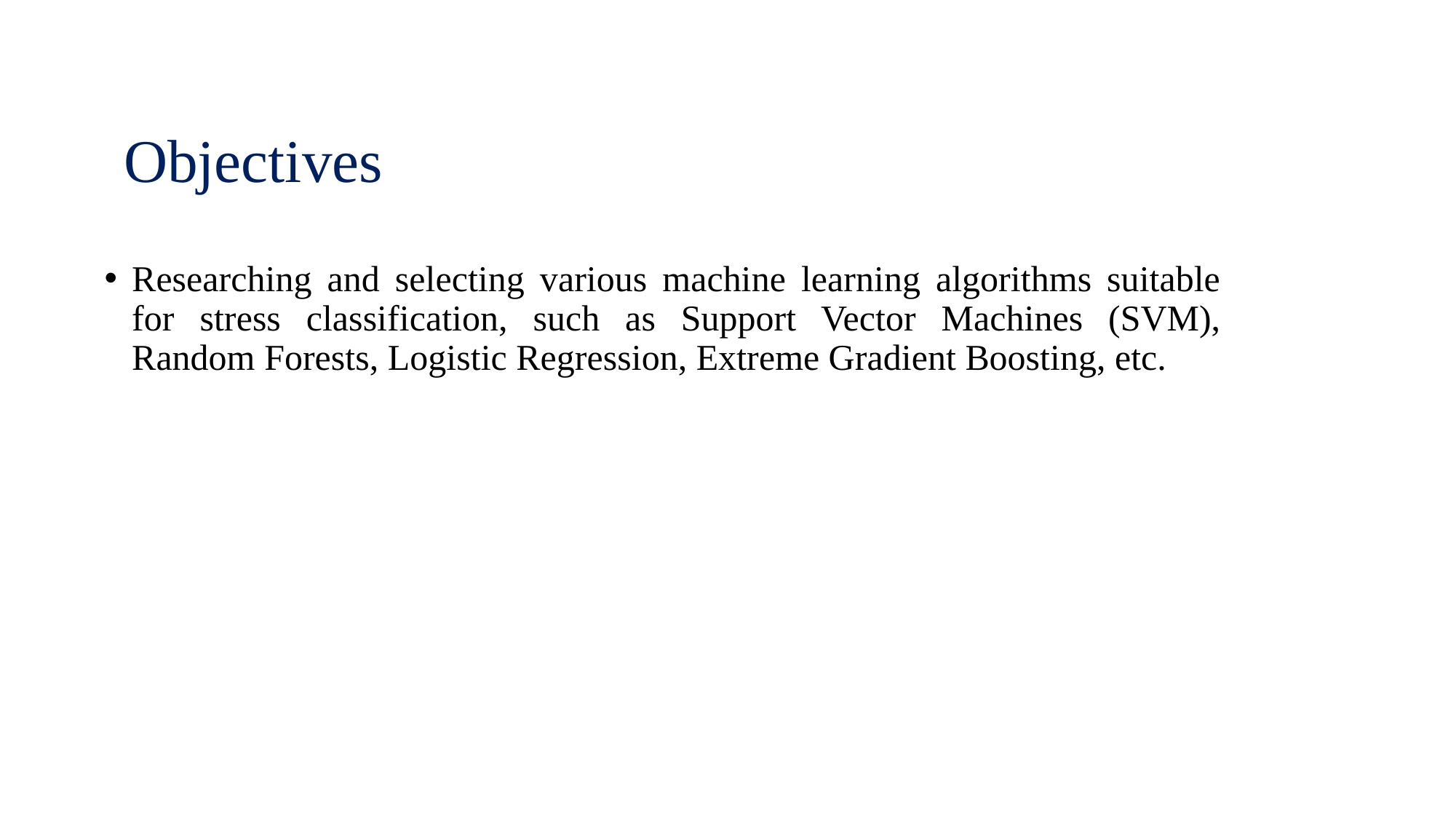

# Objectives
Researching and selecting various machine learning algorithms suitable for stress classification, such as Support Vector Machines (SVM), Random Forests, Logistic Regression, Extreme Gradient Boosting, etc.